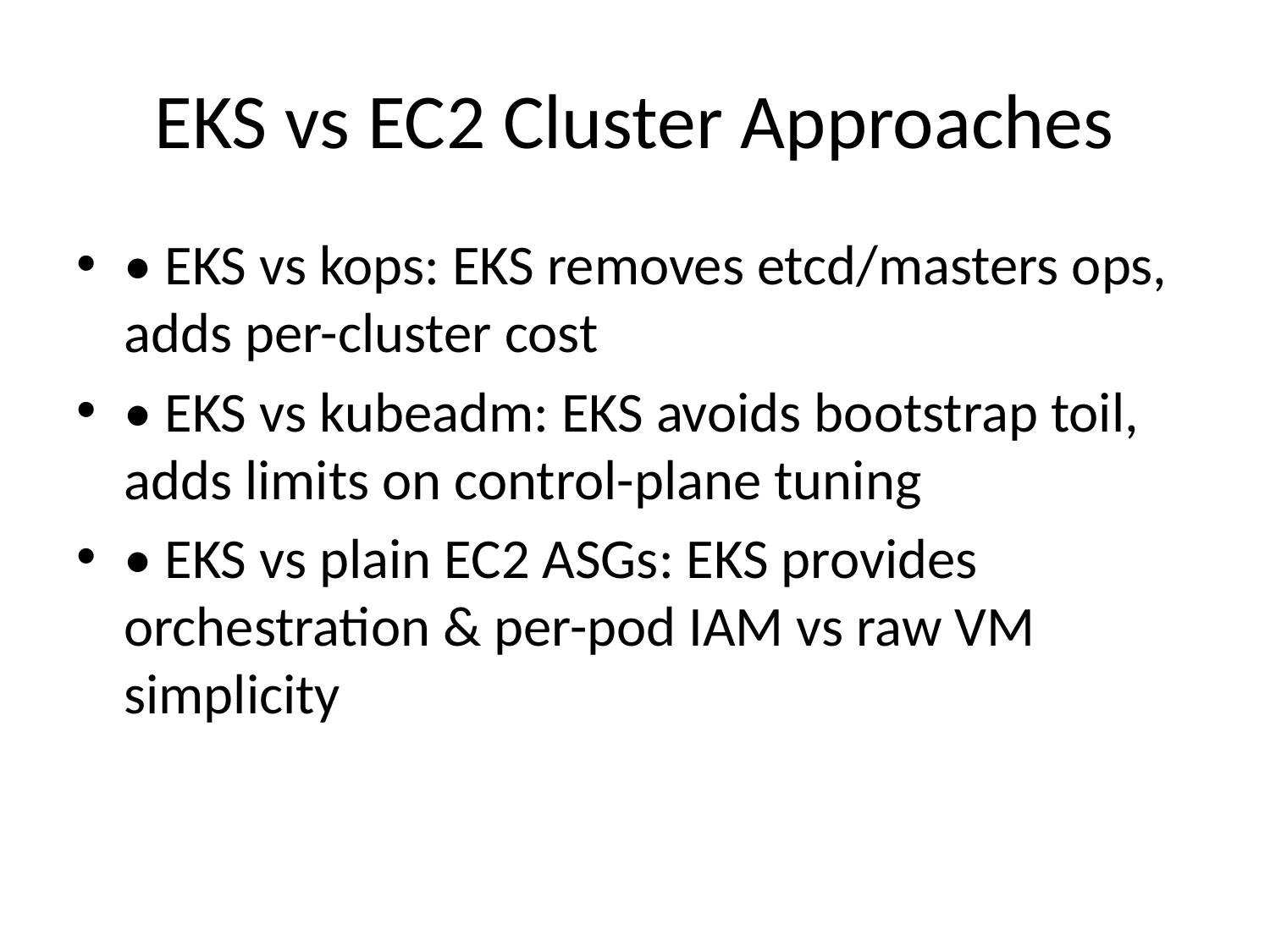

# EKS vs EC2 Cluster Approaches
• EKS vs kops: EKS removes etcd/masters ops, adds per-cluster cost
• EKS vs kubeadm: EKS avoids bootstrap toil, adds limits on control-plane tuning
• EKS vs plain EC2 ASGs: EKS provides orchestration & per-pod IAM vs raw VM simplicity